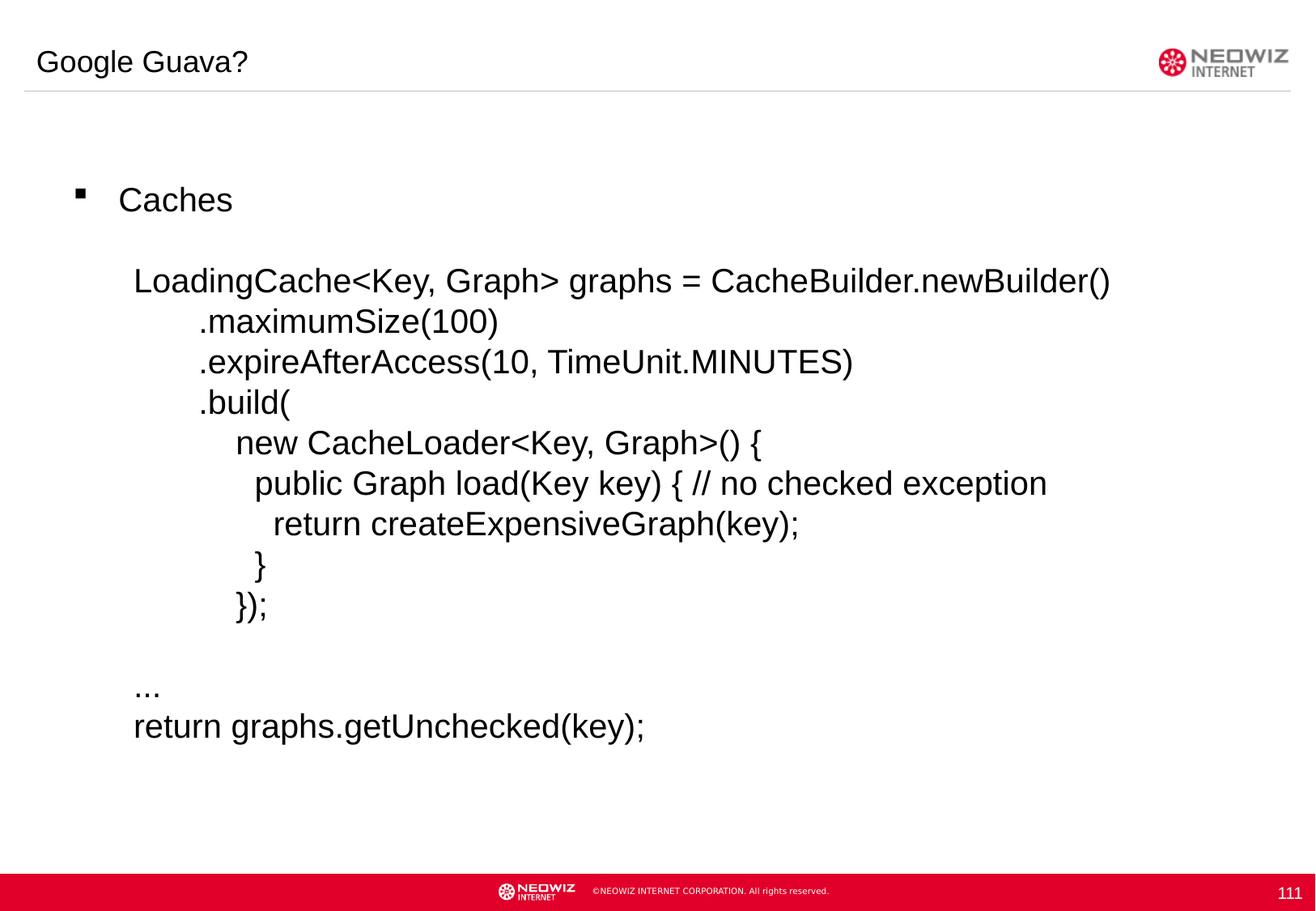

Google Guava?

Caches

LoadingCache<Key, Graph> graphs = CacheBuilder.newBuilder()
       .maximumSize(100)
       .expireAfterAccess(10, TimeUnit.MINUTES)
       .build(
           new CacheLoader<Key, Graph>() {
             public Graph load(Key key) { // no checked exception
               return createExpensiveGraph(key);
             }
           });

...
return graphs.getUnchecked(key);

111